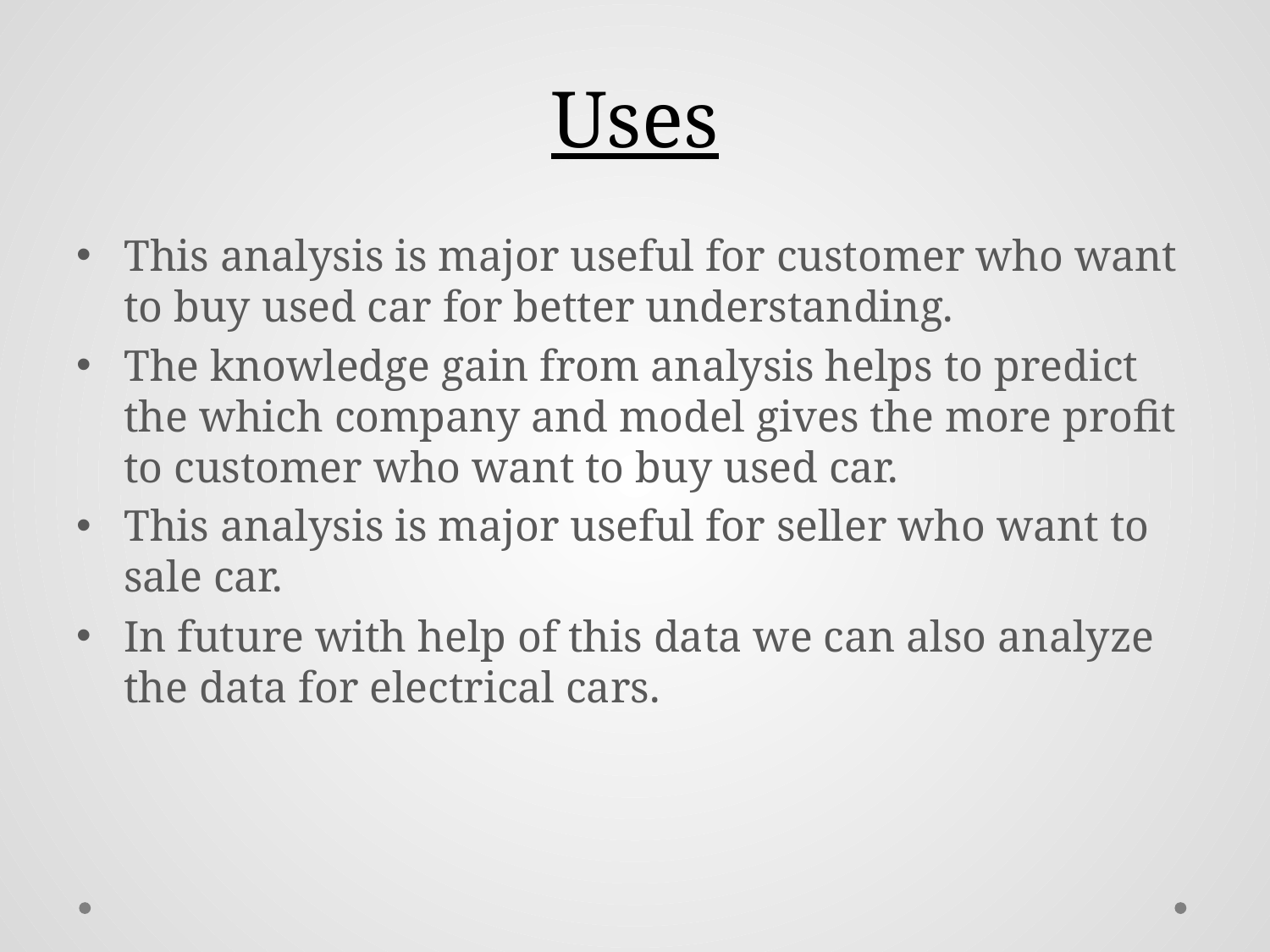

# Uses
This analysis is major useful for customer who want to buy used car for better understanding.
The knowledge gain from analysis helps to predict the which company and model gives the more profit to customer who want to buy used car.
This analysis is major useful for seller who want to sale car.
In future with help of this data we can also analyze the data for electrical cars.